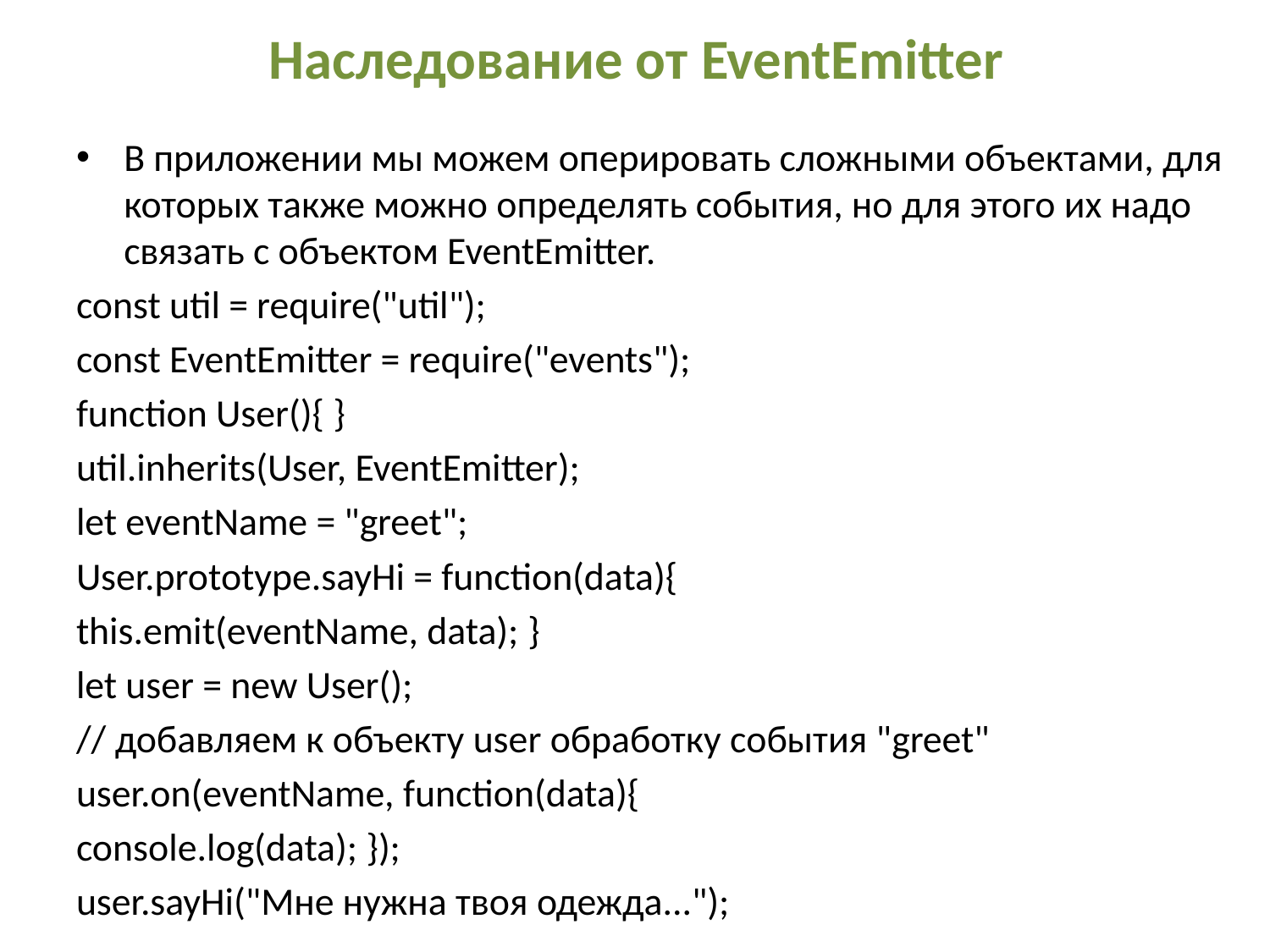

# Наследование от EventEmitter
В приложении мы можем оперировать сложными объектами, для которых также можно определять события, но для этого их надо связать с объектом EventEmitter.
const util = require("util");
const EventEmitter = require("events");
function User(){ }
util.inherits(User, EventEmitter);
let eventName = "greet";
User.prototype.sayHi = function(data){
this.emit(eventName, data); }
let user = new User();
// добавляем к объекту user обработку события "greet"
user.on(eventName, function(data){
console.log(data); });
user.sayHi("Мне нужна твоя одежда...");